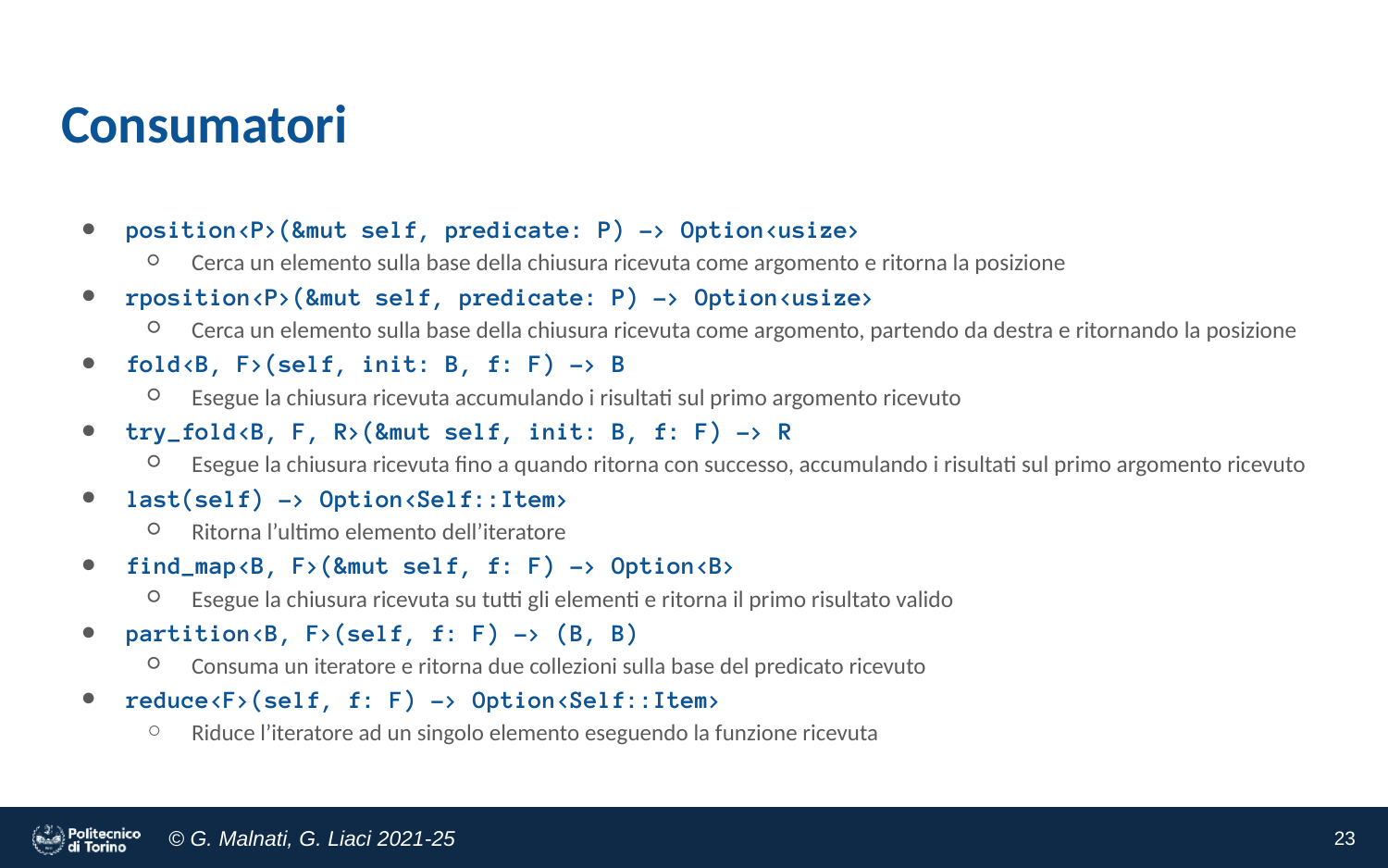

# Consumatori
position<P>(&mut self, predicate: P) -> Option<usize>
Cerca un elemento sulla base della chiusura ricevuta come argomento e ritorna la posizione
rposition<P>(&mut self, predicate: P) -> Option<usize>
Cerca un elemento sulla base della chiusura ricevuta come argomento, partendo da destra e ritornando la posizione
fold<B, F>(self, init: B, f: F) -> B
Esegue la chiusura ricevuta accumulando i risultati sul primo argomento ricevuto
try_fold<B, F, R>(&mut self, init: B, f: F) -> R
Esegue la chiusura ricevuta fino a quando ritorna con successo, accumulando i risultati sul primo argomento ricevuto
last(self) -> Option<Self::Item>
Ritorna l’ultimo elemento dell’iteratore
find_map<B, F>(&mut self, f: F) -> Option<B>
Esegue la chiusura ricevuta su tutti gli elementi e ritorna il primo risultato valido
partition<B, F>(self, f: F) -> (B, B)
Consuma un iteratore e ritorna due collezioni sulla base del predicato ricevuto
reduce<F>(self, f: F) -> Option<Self::Item>
Riduce l’iteratore ad un singolo elemento eseguendo la funzione ricevuta
23